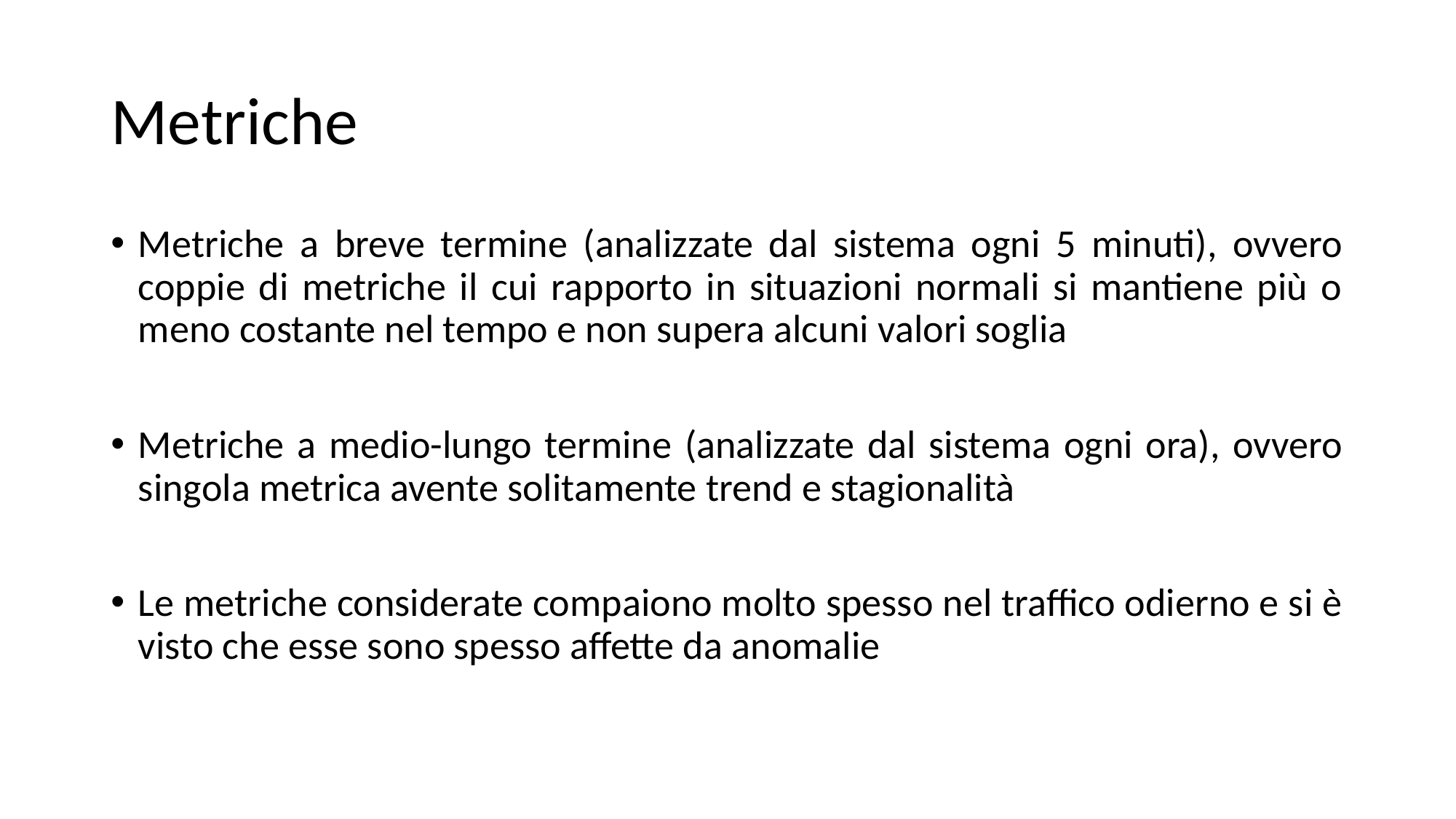

# Metriche
Metriche a breve termine (analizzate dal sistema ogni 5 minuti), ovvero coppie di metriche il cui rapporto in situazioni normali si mantiene più o meno costante nel tempo e non supera alcuni valori soglia

Metriche a medio-lungo termine (analizzate dal sistema ogni ora), ovvero singola metrica avente solitamente trend e stagionalità

Le metriche considerate compaiono molto spesso nel traffico odierno e si è visto che esse sono spesso affette da anomalie